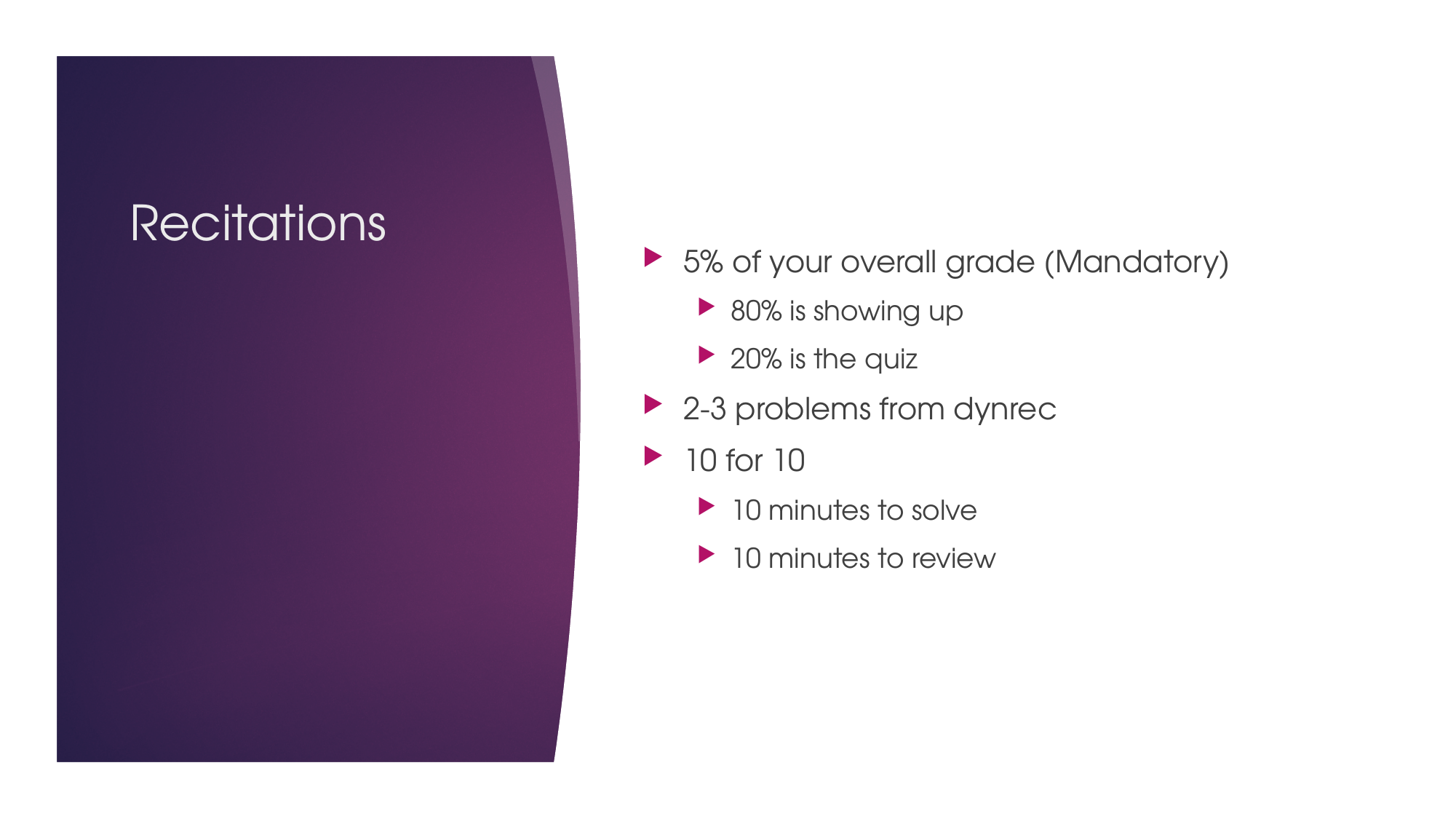

5% of your overall grade (Mandatory)
80% is showing up
20% is the quiz
2-3 problems from dynrec
10 for 10
10 minutes to solve
10 minutes to review
# Recitations